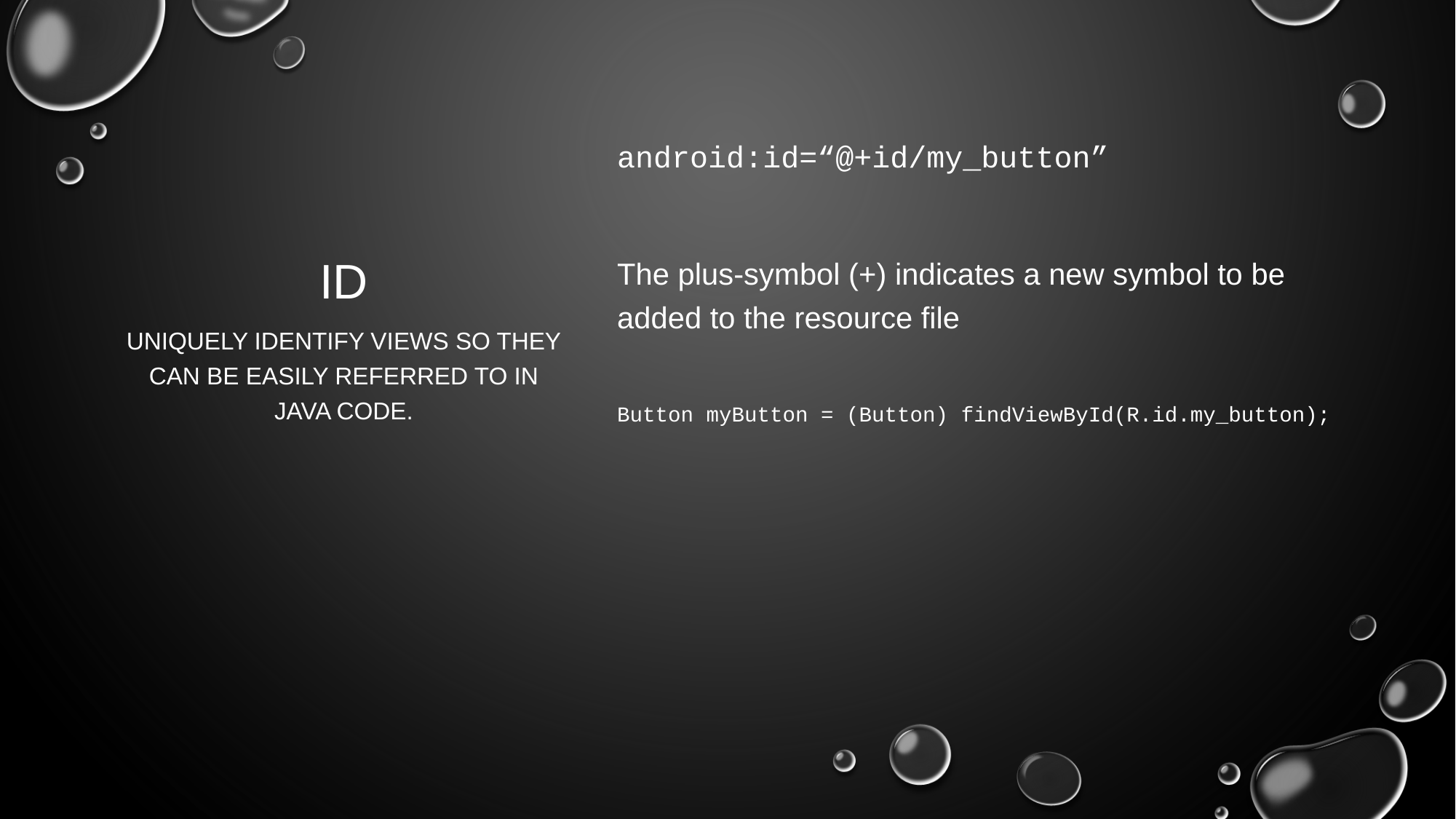

# Id

android:id=“@+id/my_button”

The plus-symbol (+) indicates a new symbol to be added to the resource file

Button myButton = (Button) findViewById(R.id.my_button);

Uniquely Identify views so they can be easily referred to in Java code.